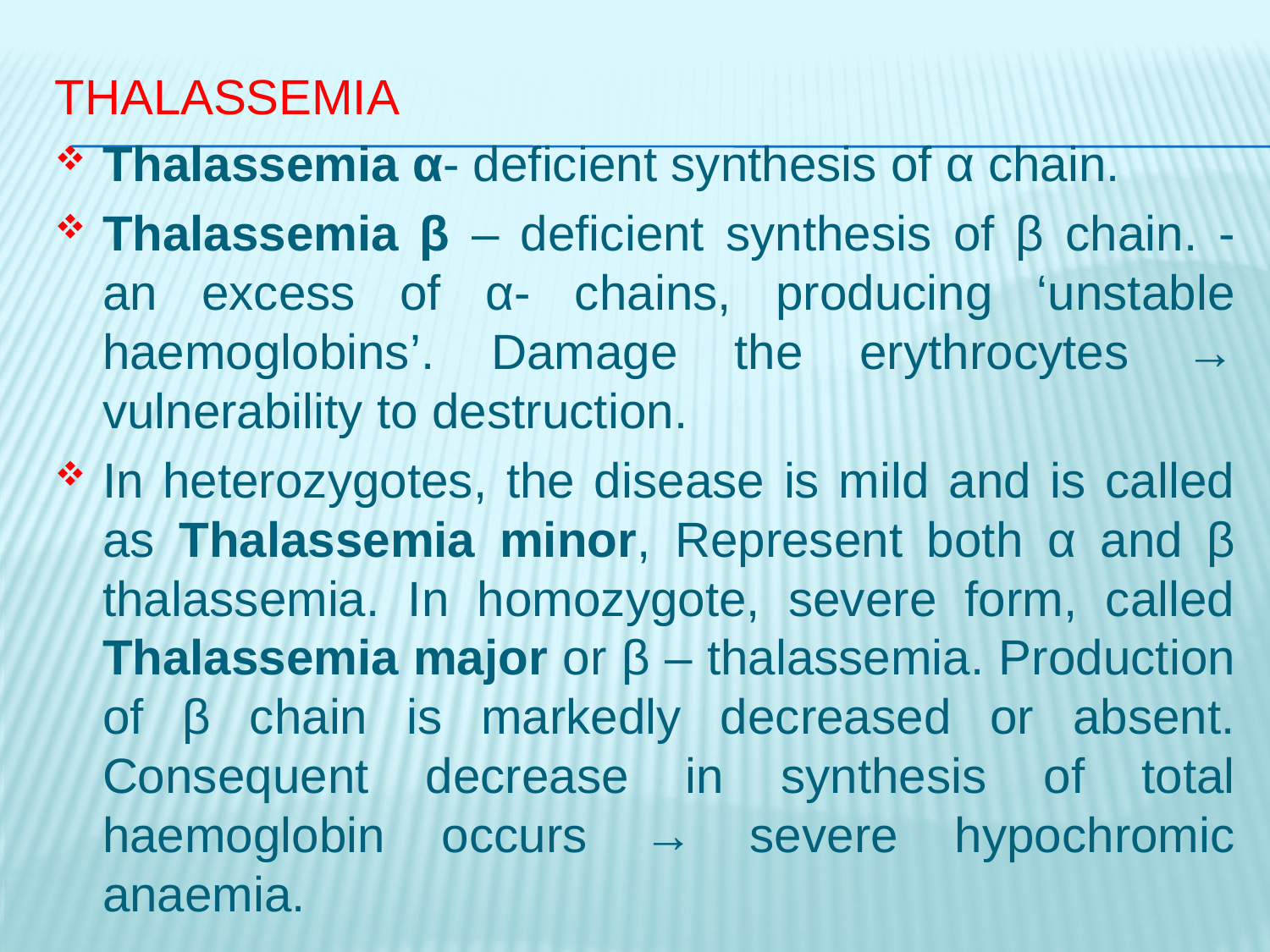

# Thalassemia
Thalassemia α- deficient synthesis of α chain.
Thalassemia β – deficient synthesis of β chain. - an excess of α- chains, producing ‘unstable haemoglobins’. Damage the erythrocytes → vulnerability to destruction.
In heterozygotes, the disease is mild and is called as Thalassemia minor, Represent both α and β thalassemia. In homozygote, severe form, called Thalassemia major or β – thalassemia. Production of β chain is markedly decreased or absent. Consequent decrease in synthesis of total haemoglobin occurs → severe hypochromic anaemia.